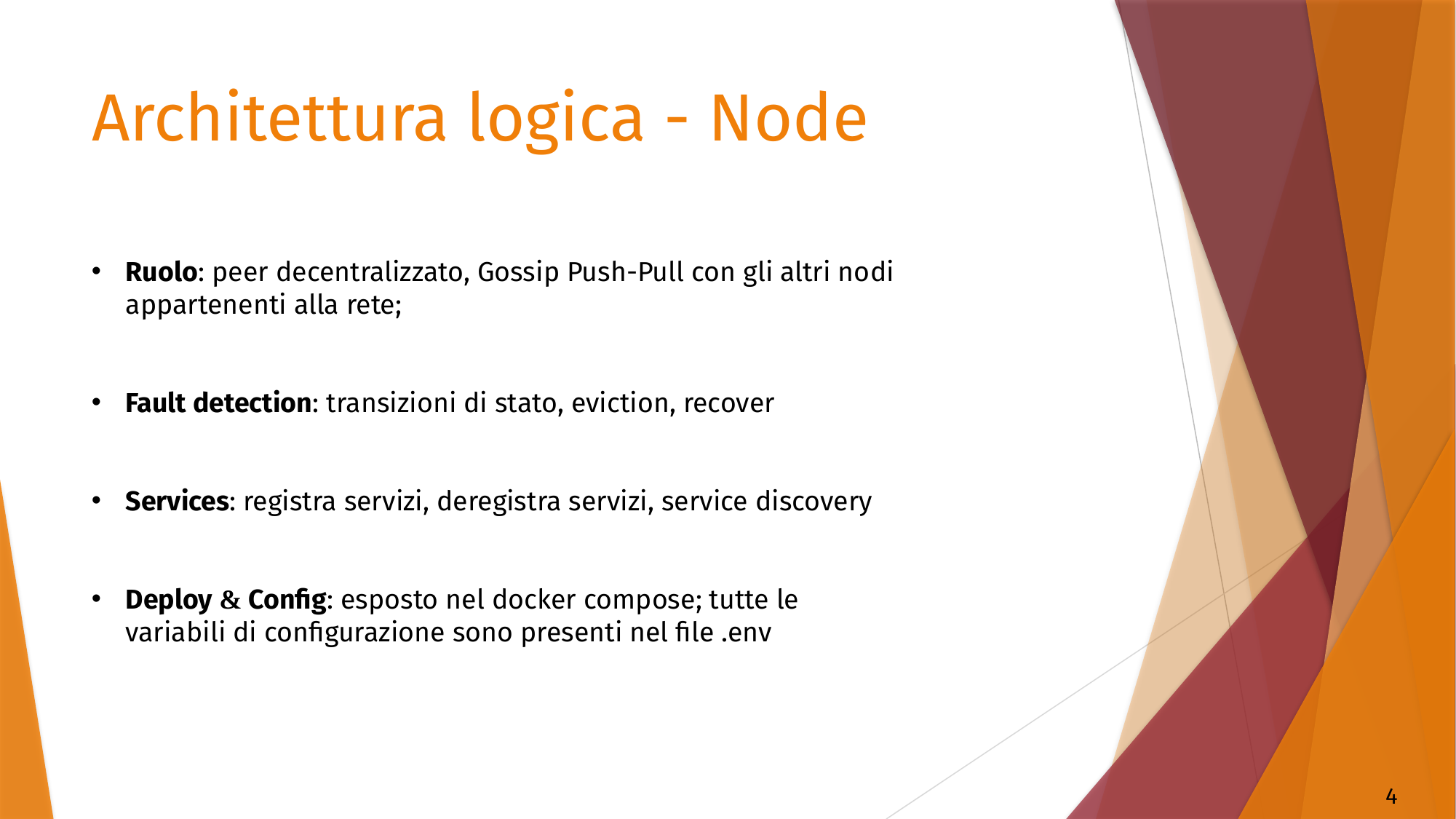

Architettura logica - Node
Ruolo: peer decentralizzato, Gossip Push-Pull con gli altri nodi appartenenti alla rete;

Fault detection: transizioni di stato, eviction, recover

Services: registra servizi, deregistra servizi, service discovery

Deploy & Config: esposto nel docker compose; tutte le variabili di configurazione sono presenti nel file .env

4